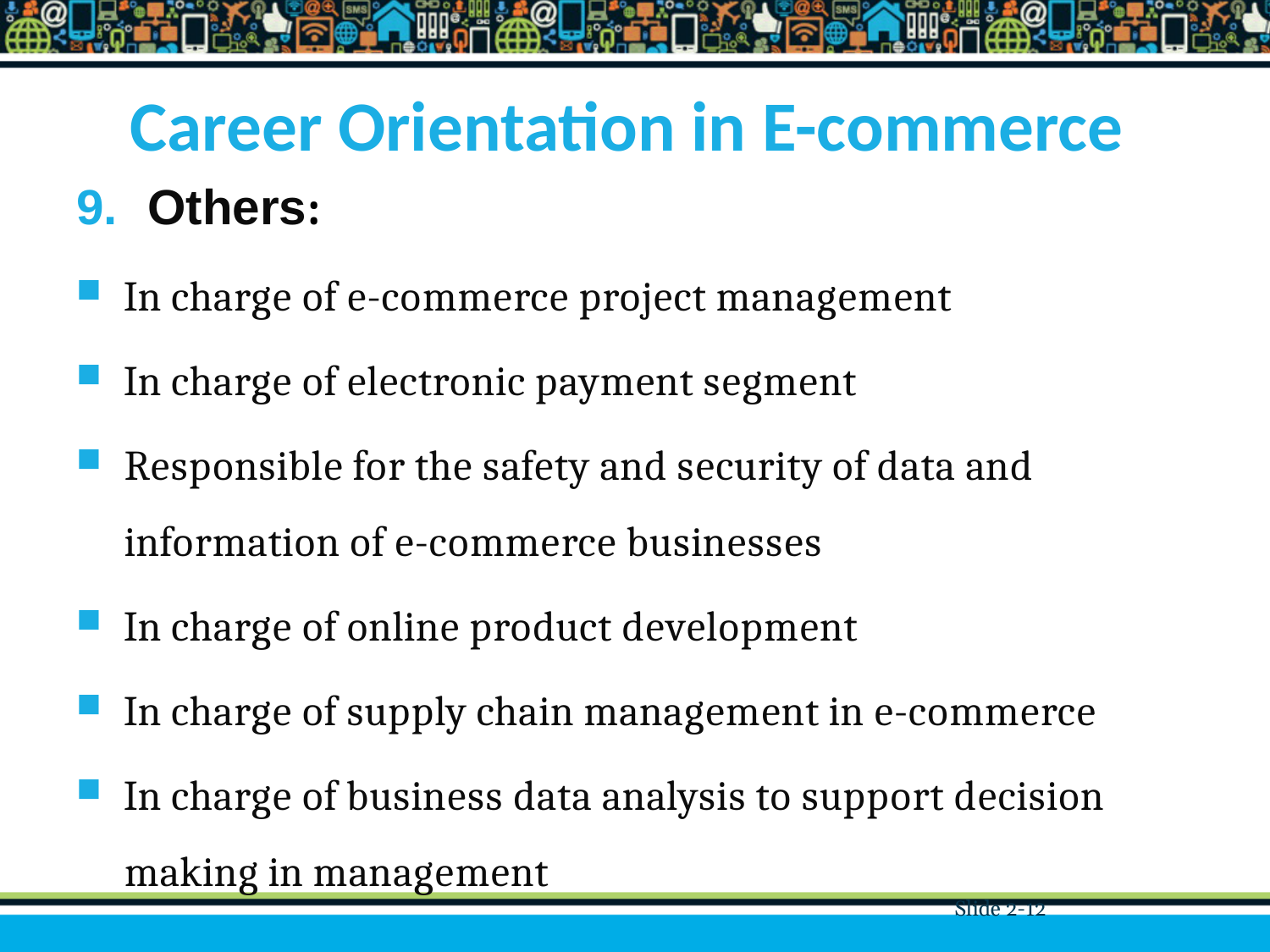

# Career Orientation in E-commerce
Others:
In charge of e-commerce project management
In charge of electronic payment segment
Responsible for the safety and security of data and information of e-commerce businesses
In charge of online product development
In charge of supply chain management in e-commerce
In charge of business data analysis to support decision making in management

Slide 2-12